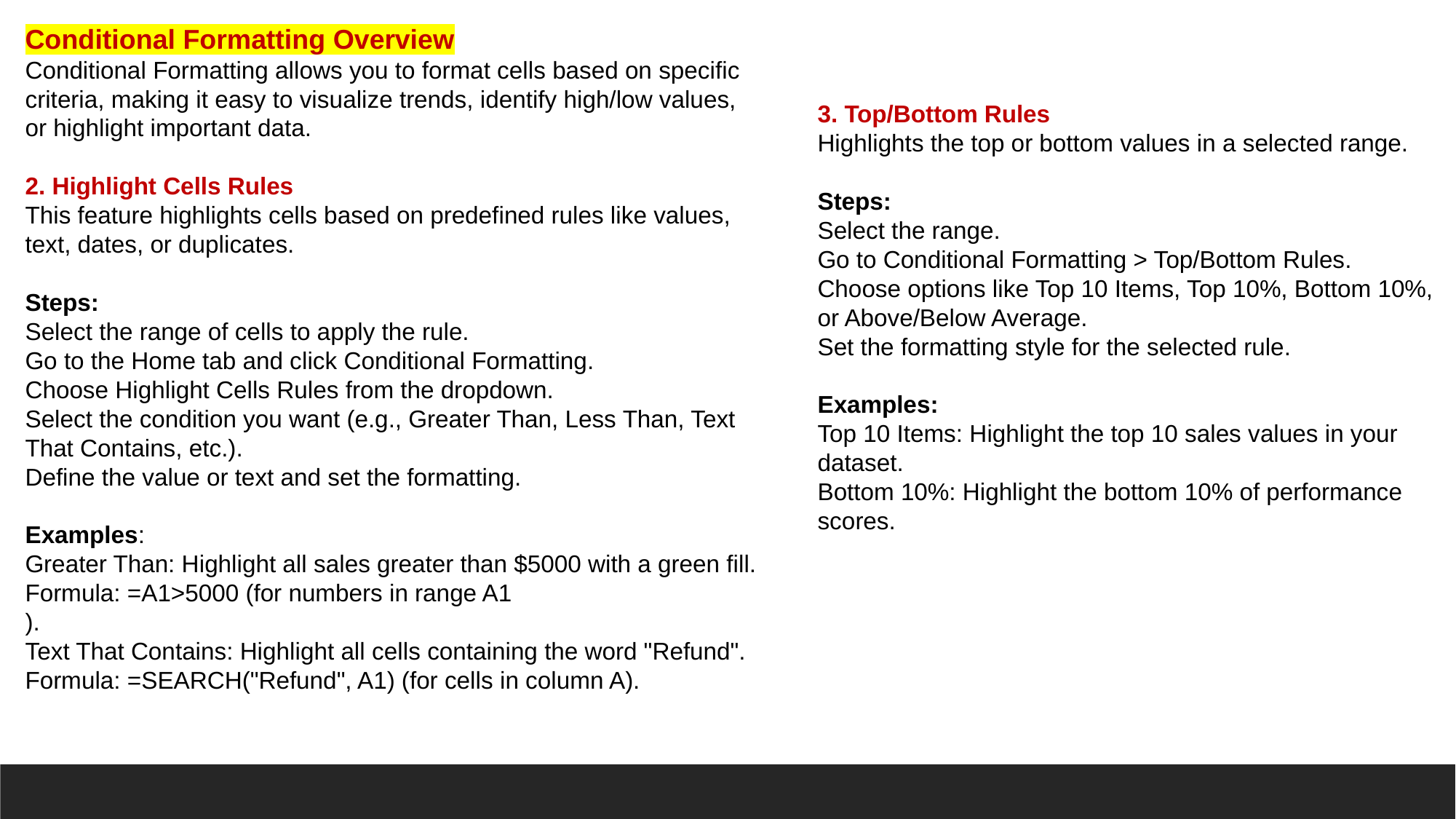

Conditional Formatting Overview
Conditional Formatting allows you to format cells based on specific criteria, making it easy to visualize trends, identify high/low values, or highlight important data.

2. Highlight Cells Rules
This feature highlights cells based on predefined rules like values, text, dates, or duplicates.

Steps:
Select the range of cells to apply the rule.
Go to the Home tab and click Conditional Formatting.
Choose Highlight Cells Rules from the dropdown.
Select the condition you want (e.g., Greater Than, Less Than, Text That Contains, etc.).
Define the value or text and set the formatting.

Examples:
Greater Than: Highlight all sales greater than $5000 with a green fill.
Formula: =A1>5000 (for numbers in range A1
).
Text That Contains: Highlight all cells containing the word "Refund".
Formula: =SEARCH("Refund", A1) (for cells in column A).

3. Top/Bottom Rules
Highlights the top or bottom values in a selected range.

Steps:
Select the range.
Go to Conditional Formatting > Top/Bottom Rules.
Choose options like Top 10 Items, Top 10%, Bottom 10%, or Above/Below Average.
Set the formatting style for the selected rule.

Examples:
Top 10 Items: Highlight the top 10 sales values in your dataset.
Bottom 10%: Highlight the bottom 10% of performance scores.